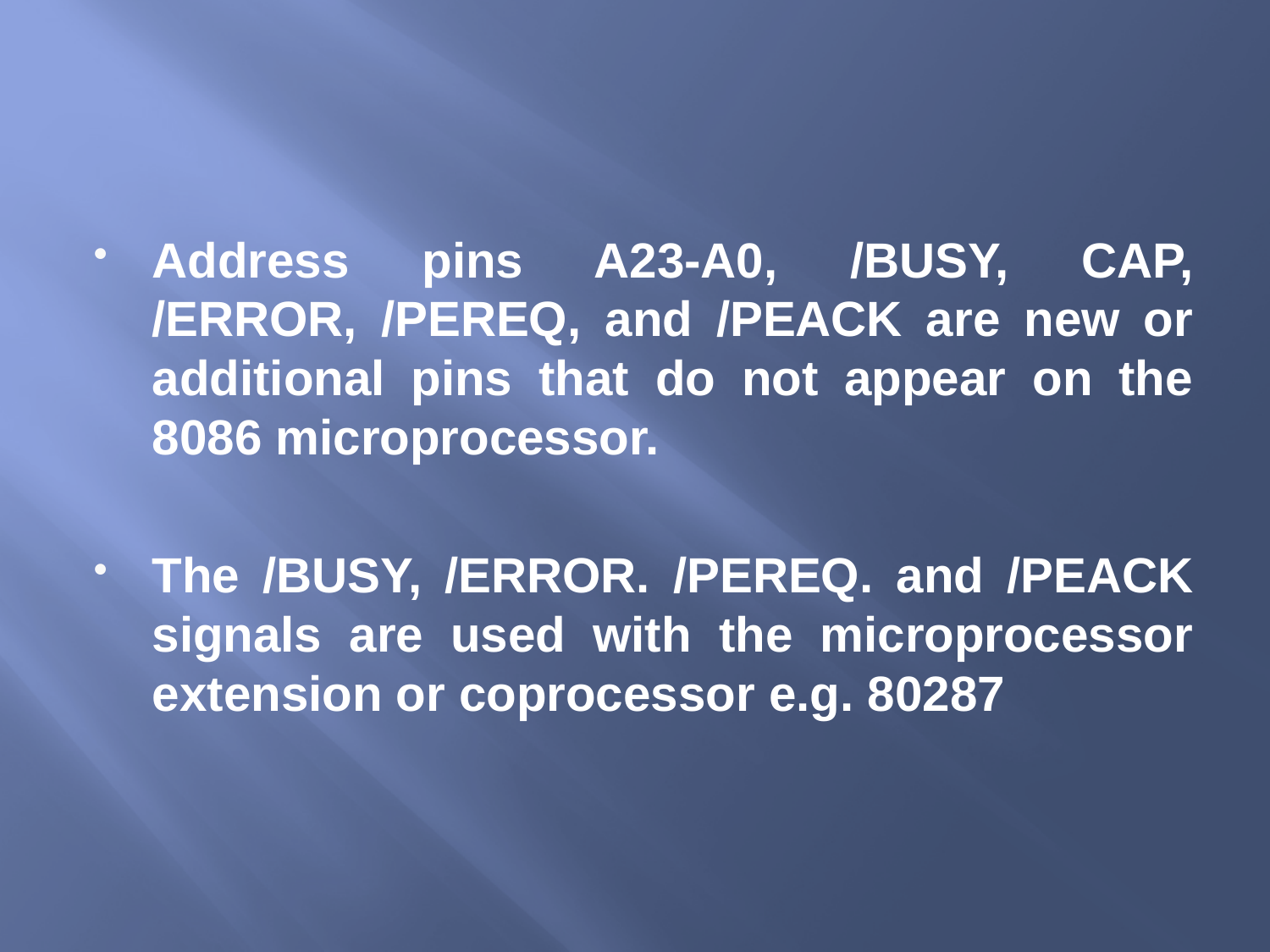

#
Address pins A23-A0, /BUSY, CAP, /ERROR, /PEREQ, and /PEACK are new or additional pins that do not appear on the 8086 microprocessor.

The /BUSY, /ERROR. /PEREQ. and /PEACK signals are used with the microprocessor extension or coprocessor e.g. 80287